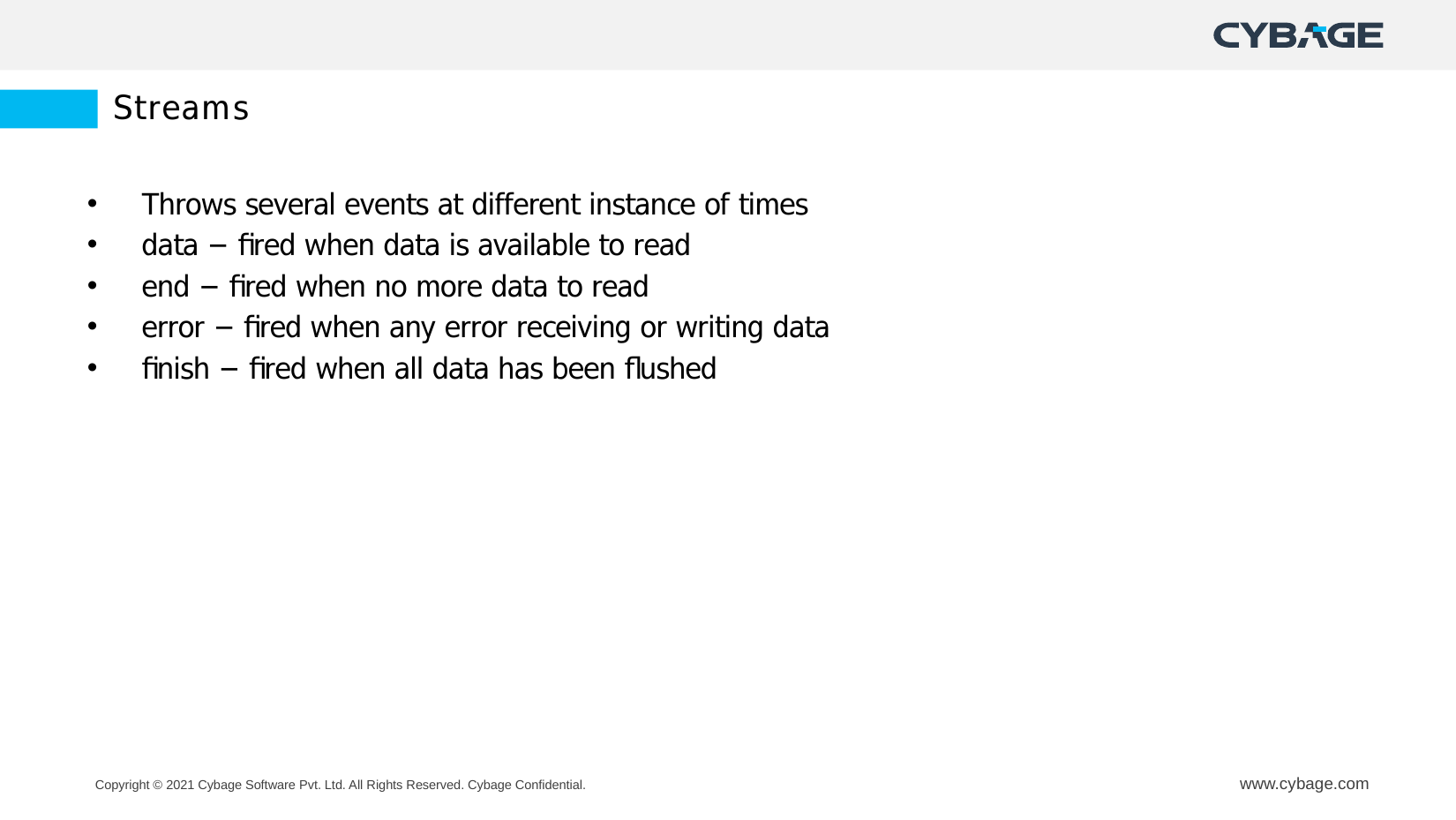

# Streams
Throws several events at different instance of times
data − fired when data is available to read
end − fired when no more data to read
error − fired when any error receiving or writing data
finish − fired when all data has been flushed